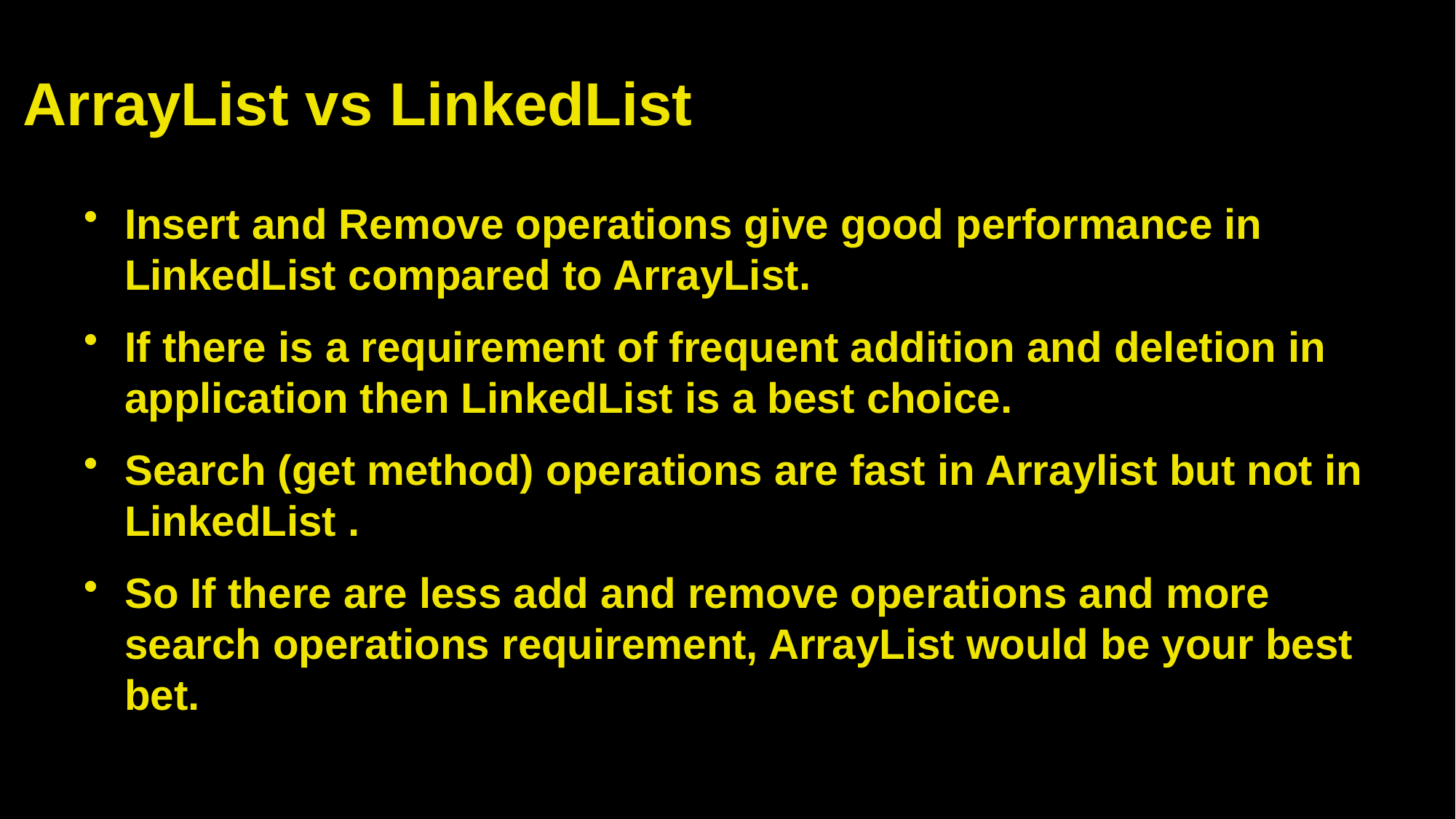

# ArrayList vs LinkedList
Insert and Remove operations give good performance in LinkedList compared to ArrayList.
If there is a requirement of frequent addition and deletion in application then LinkedList is a best choice.
Search (get method) operations are fast in Arraylist but not in LinkedList .
So If there are less add and remove operations and more search operations requirement, ArrayList would be your best bet.